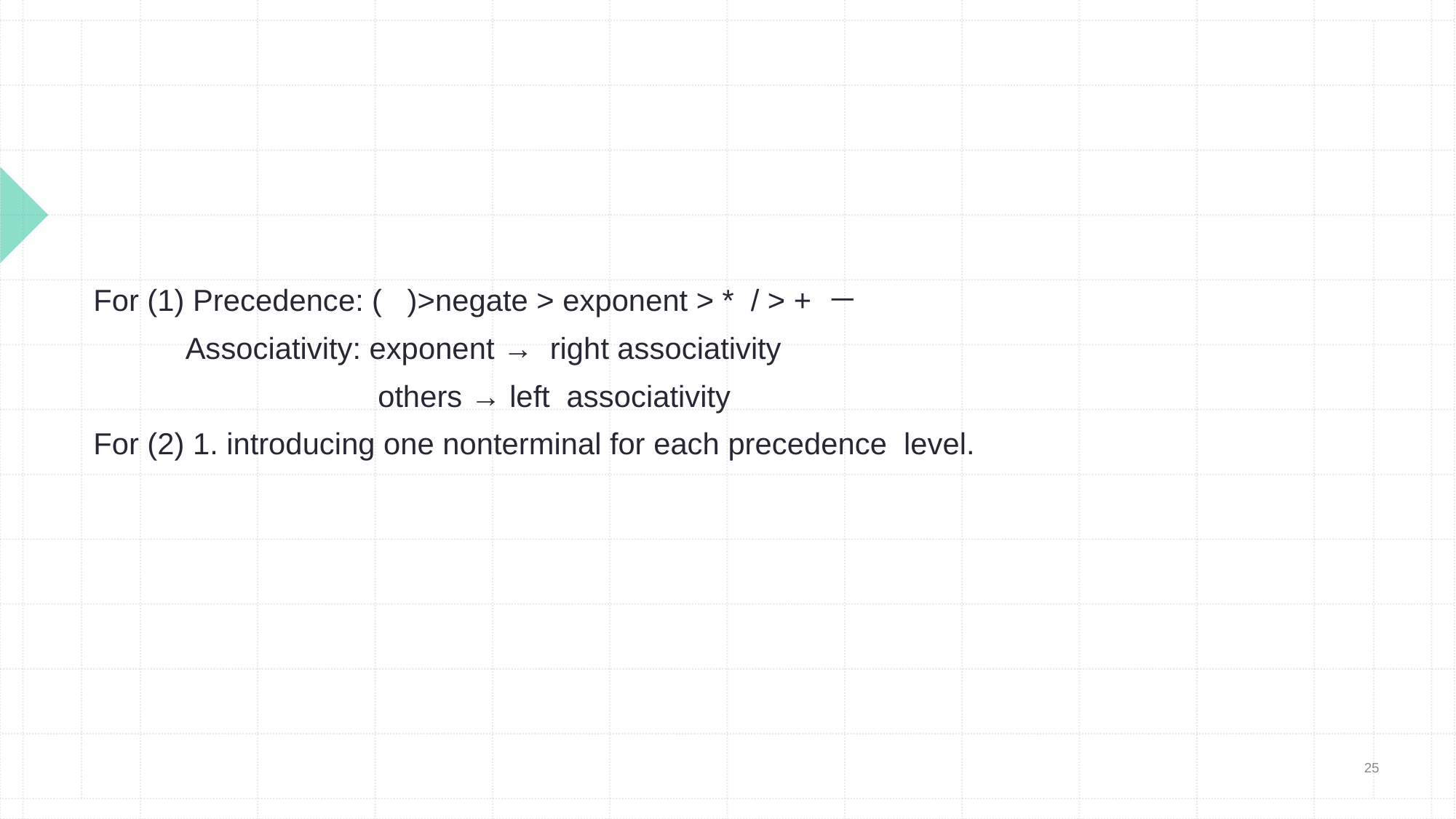

#
For (1) Precedence: (   )>negate > exponent > *  / > + －
           Associativity: exponent →  right associativity
                                  others → left  associativity
For (2) 1. introducing one nonterminal for each precedence  level.

25